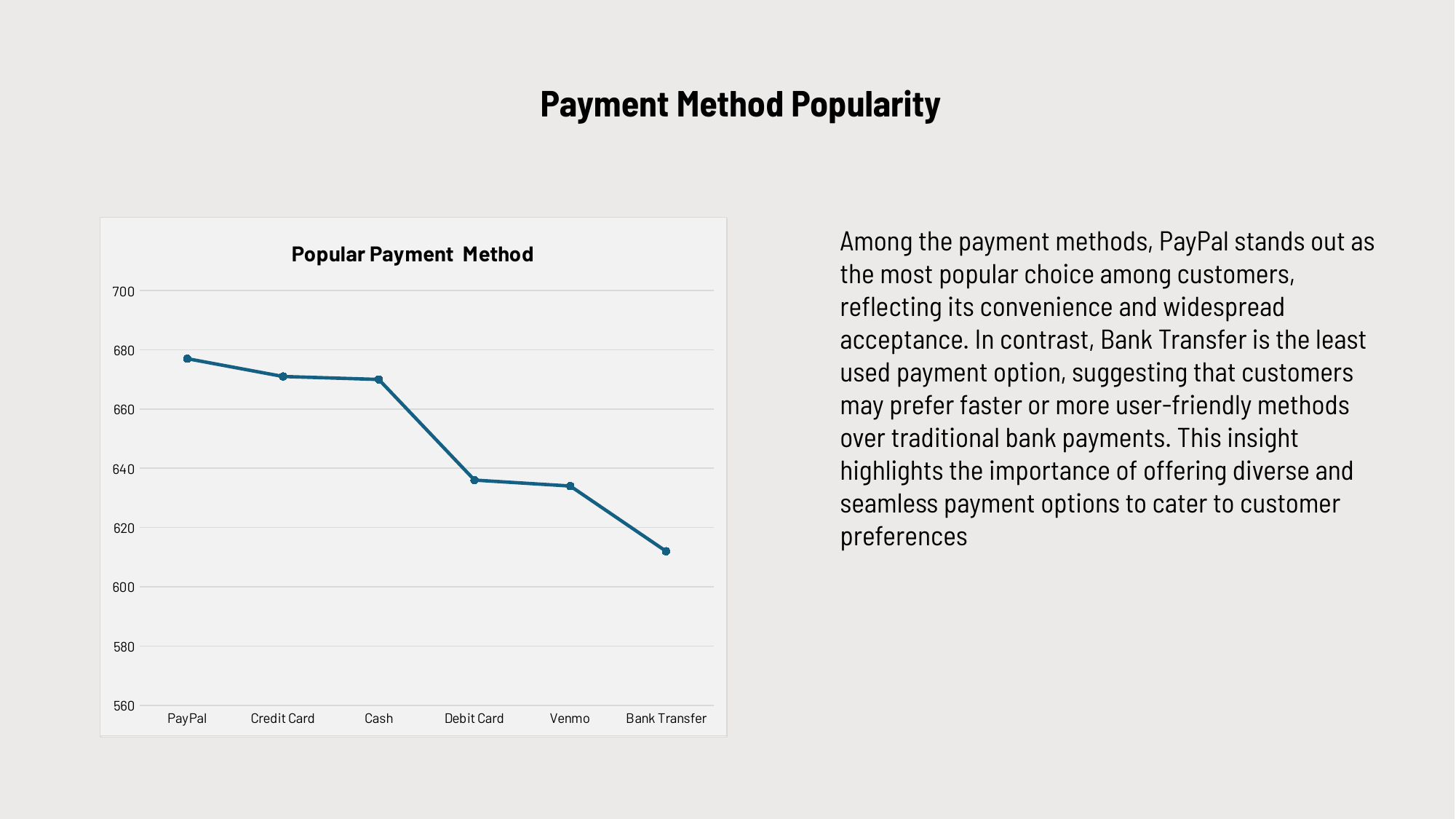

# Payment Method Popularity

### Chart: Popular Payment  Method

| Category | USAGE_COUNT |
|---|---|
| PayPal | 677.0 |
| Credit Card | 671.0 |
| Cash | 670.0 |
| Debit Card | 636.0 |
| Venmo | 634.0 |
| Bank Transfer | 612.0 |
Among the payment methods, PayPal stands out as the most popular choice among customers, reflecting its convenience and widespread acceptance. In contrast, Bank Transfer is the least used payment option, suggesting that customers may prefer faster or more user-friendly methods over traditional bank payments. This insight highlights the importance of offering diverse and seamless payment options to cater to customer preferences

[unsupported chart]